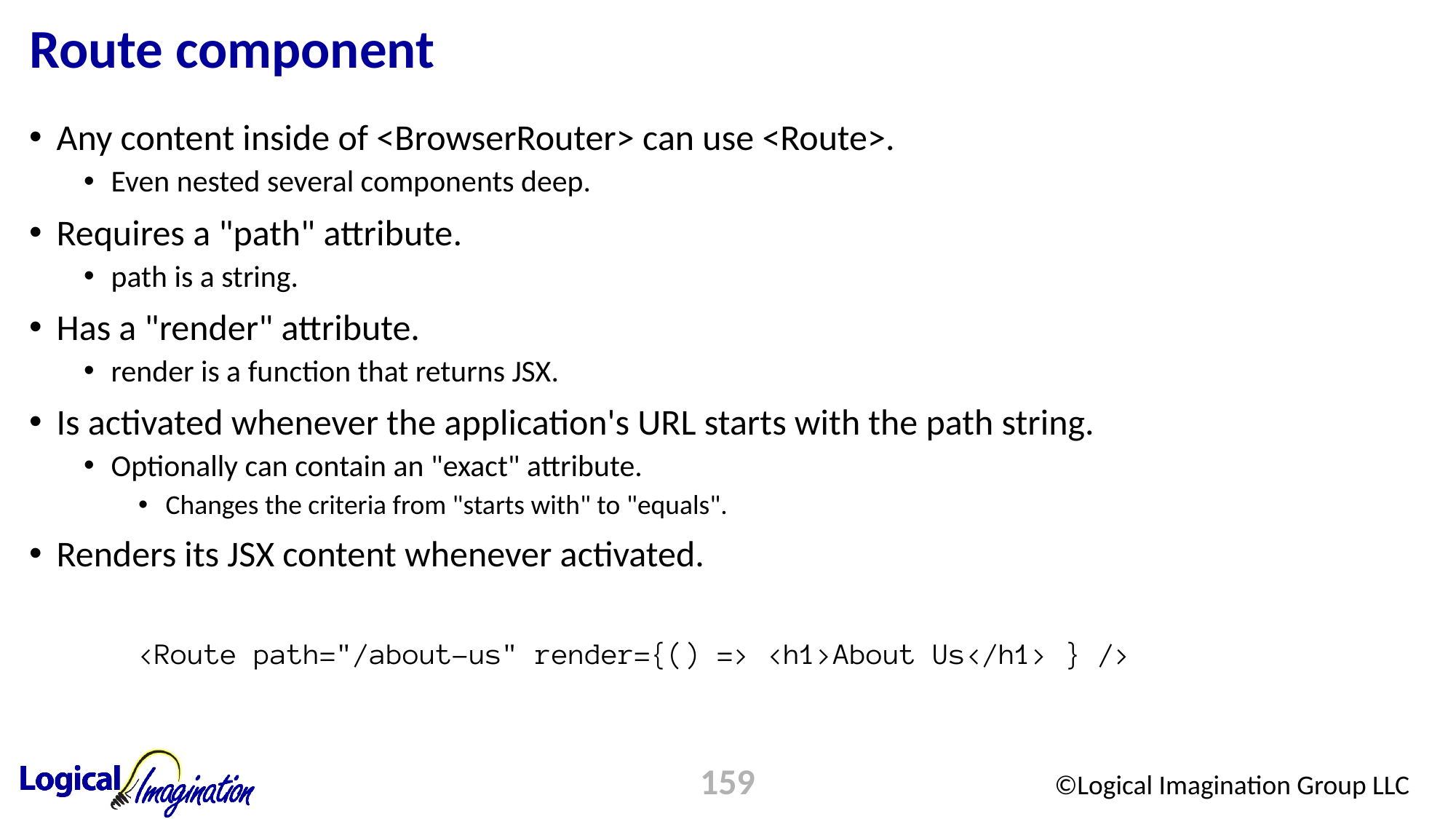

# Route component
Any content inside of <BrowserRouter> can use <Route>.
Even nested several components deep.
Requires a "path" attribute.
path is a string.
Has a "render" attribute.
render is a function that returns JSX.
Is activated whenever the application's URL starts with the path string.
Optionally can contain an "exact" attribute.
Changes the criteria from "starts with" to "equals".
Renders its JSX content whenever activated.

	<Route path="/about-us" render={() => <h1>About Us</h1> } />

159